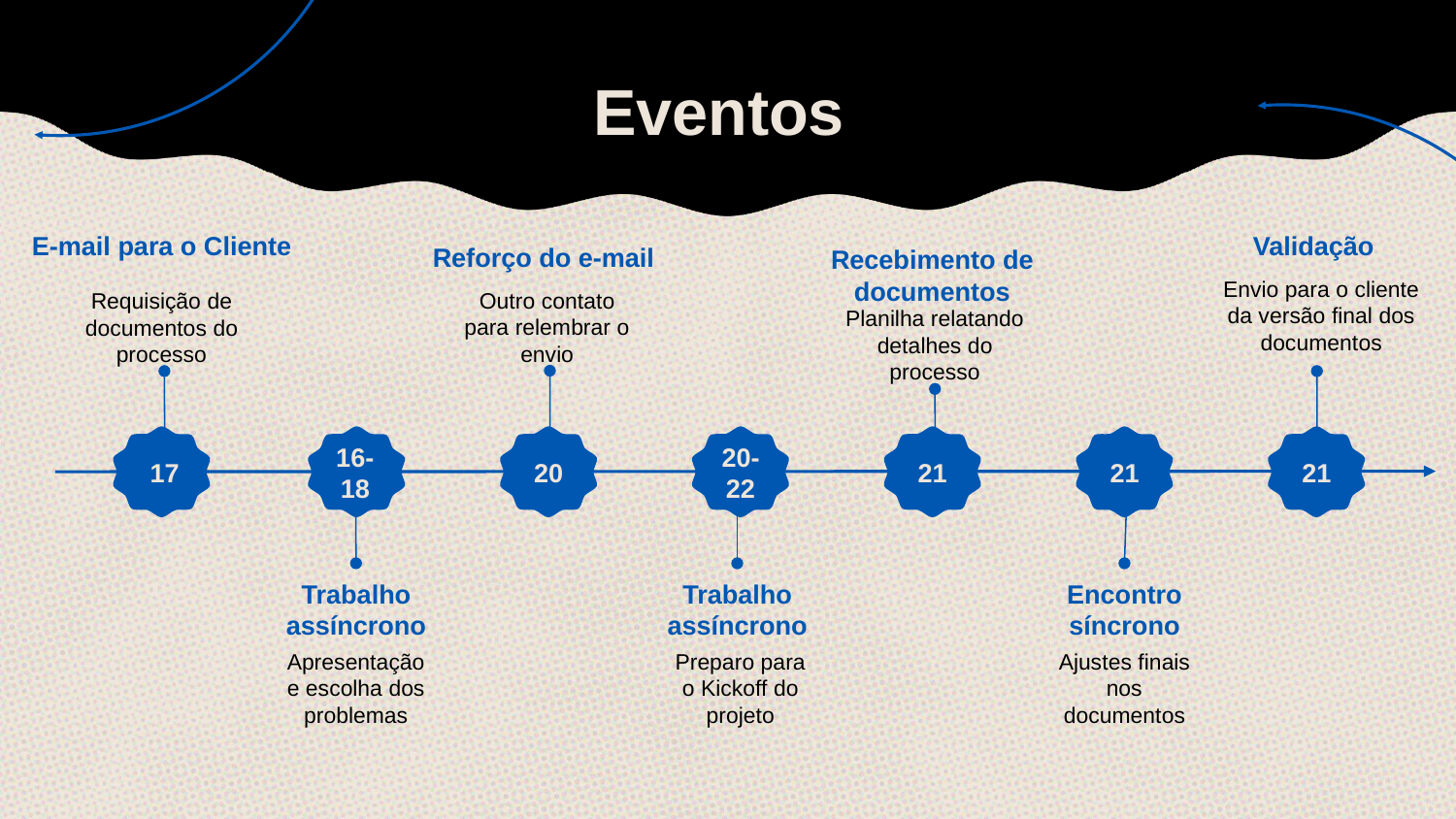

# Eventos
E-mail para o Cliente
Validação
Reforço do e-mail
Recebimento de documentos
Envio para o cliente da versão final dos documentos
Outro contato para relembrar o envio
Requisição de documentos do processo
Planilha relatando detalhes do processo

17
20
21
16-18
20-22
21
21
Trabalho assíncrono
Trabalho assíncrono
Encontro síncrono
Apresentação e escolha dos problemas
Preparo para o Kickoff do projeto
Ajustes finais nos documentos